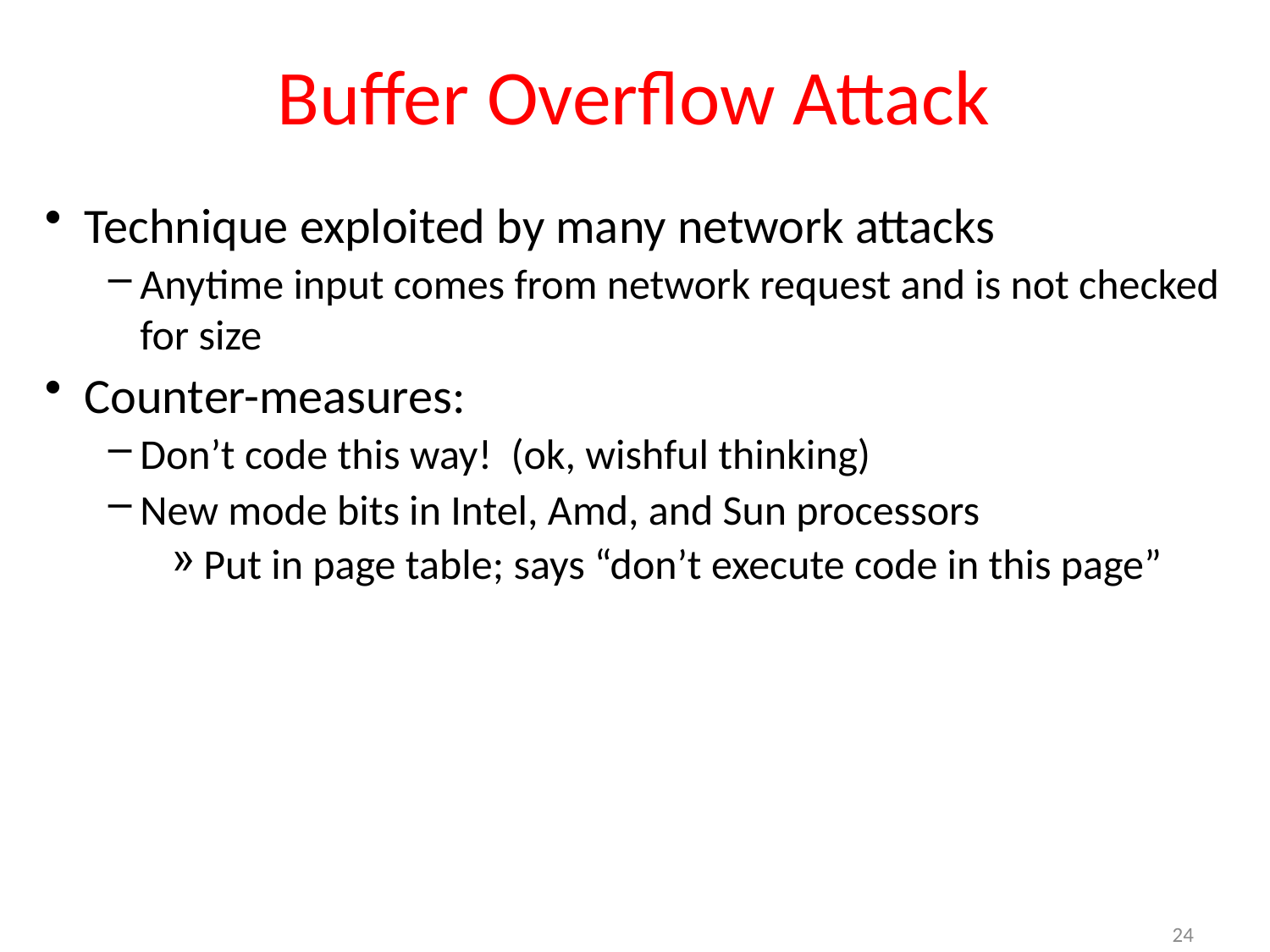

# Buffer Overflow Attack
Technique exploited by many network attacks
Anytime input comes from network request and is not checked for size
Counter-measures:
Don’t code this way!  (ok, wishful thinking)
New mode bits in Intel, Amd, and Sun processors
Put in page table; says “don’t execute code in this page”
24